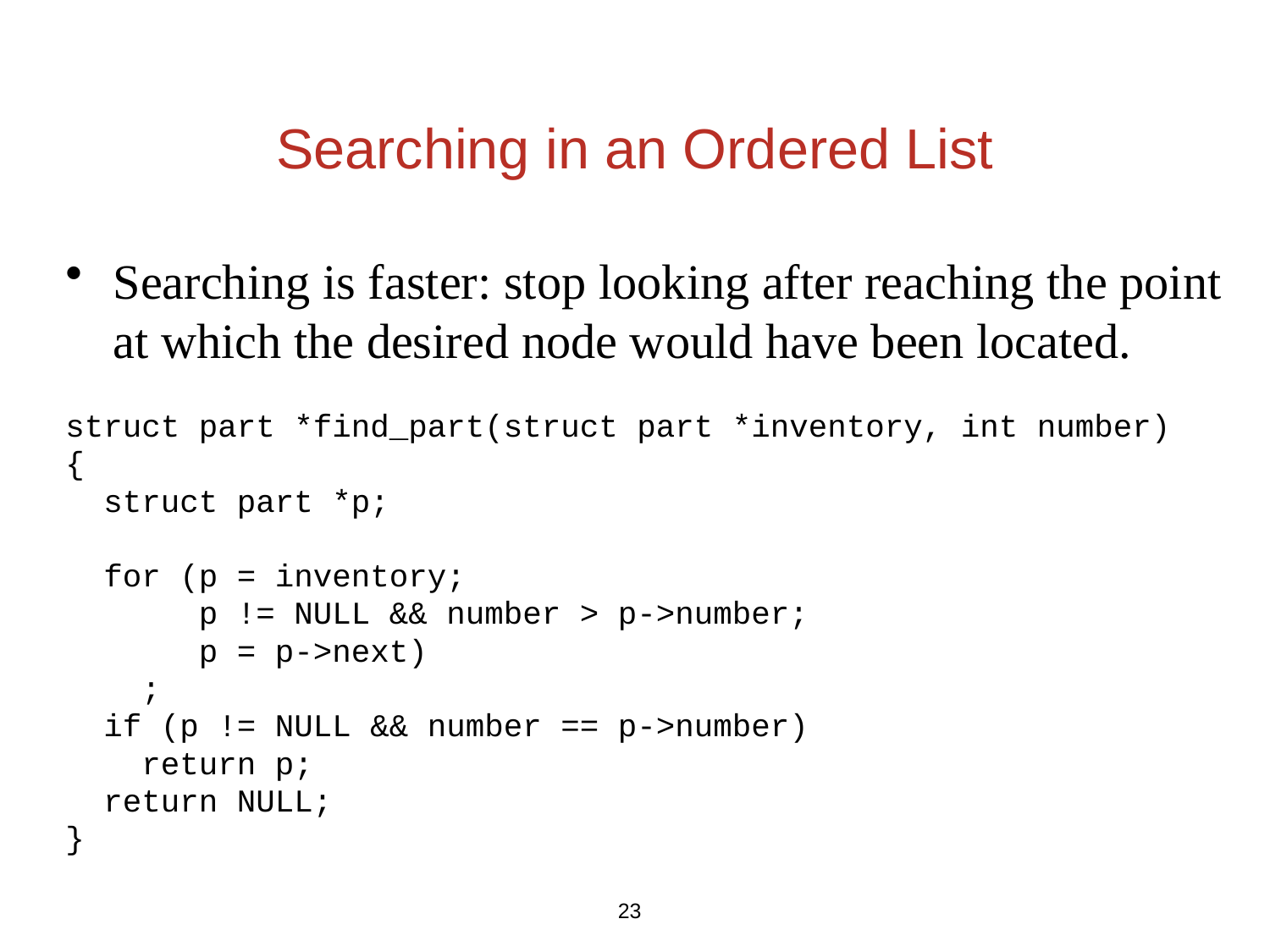

Searching in an Ordered List
Searching is faster: stop looking after reaching the point at which the desired node would have been located.

struct part *find_part(struct part *inventory, int number)
{
  struct part *p;

  for (p = inventory;
       p != NULL && number > p->number;
       p = p->next)
    ;
  if (p != NULL && number == p->number)
    return p;
  return NULL;
}
23